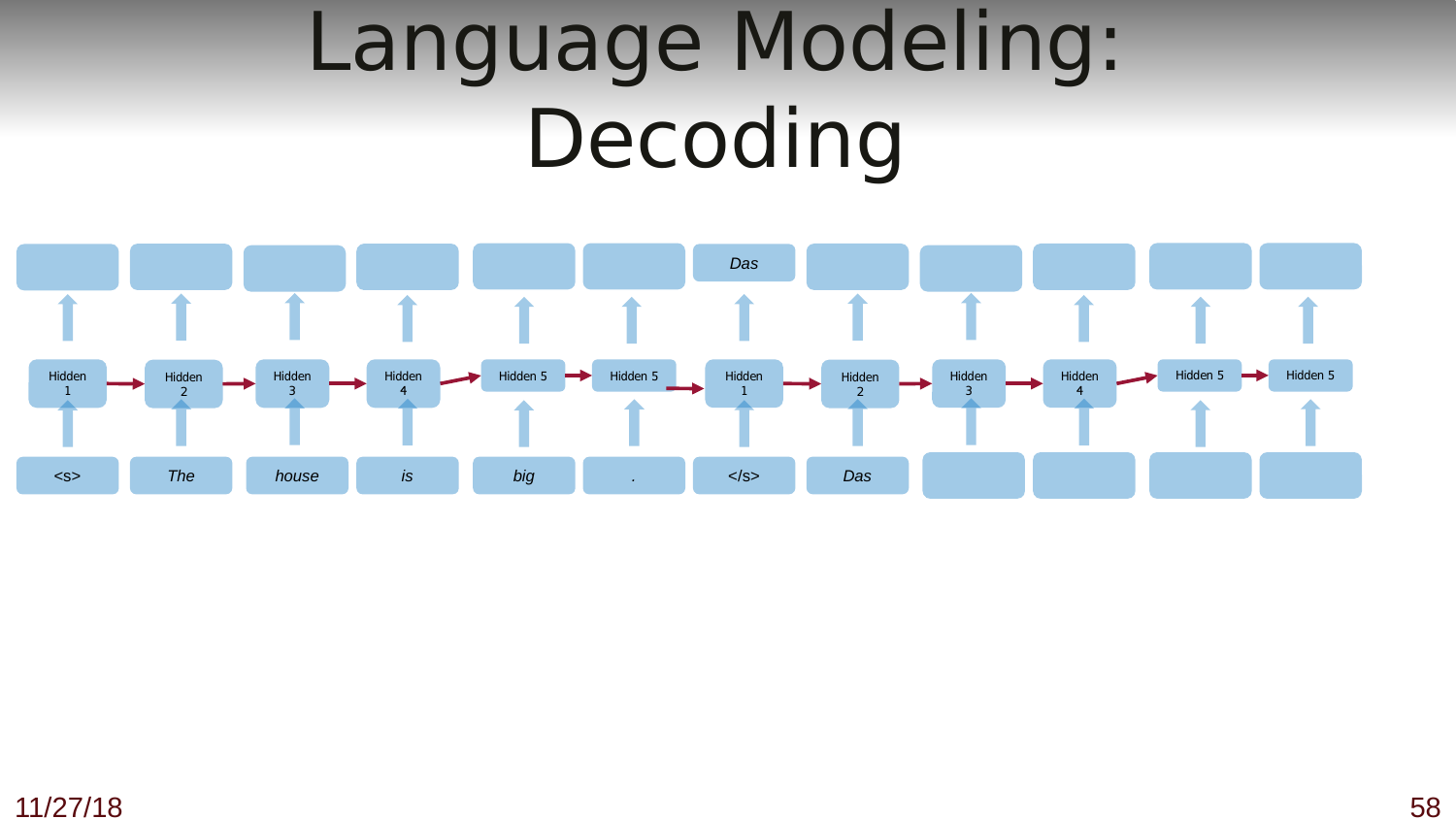

# Language Modeling: Decoding

Das

Hidden 1
Hidden 3
Hidden 4
Hidden 5
Hidden 5
Hidden 2

</s>
Das

Hidden 1
Hidden 3
Hidden 4
Hidden 5
Hidden 5
Hidden 2

.
house
is
big
The
<s>
11/27/18
58